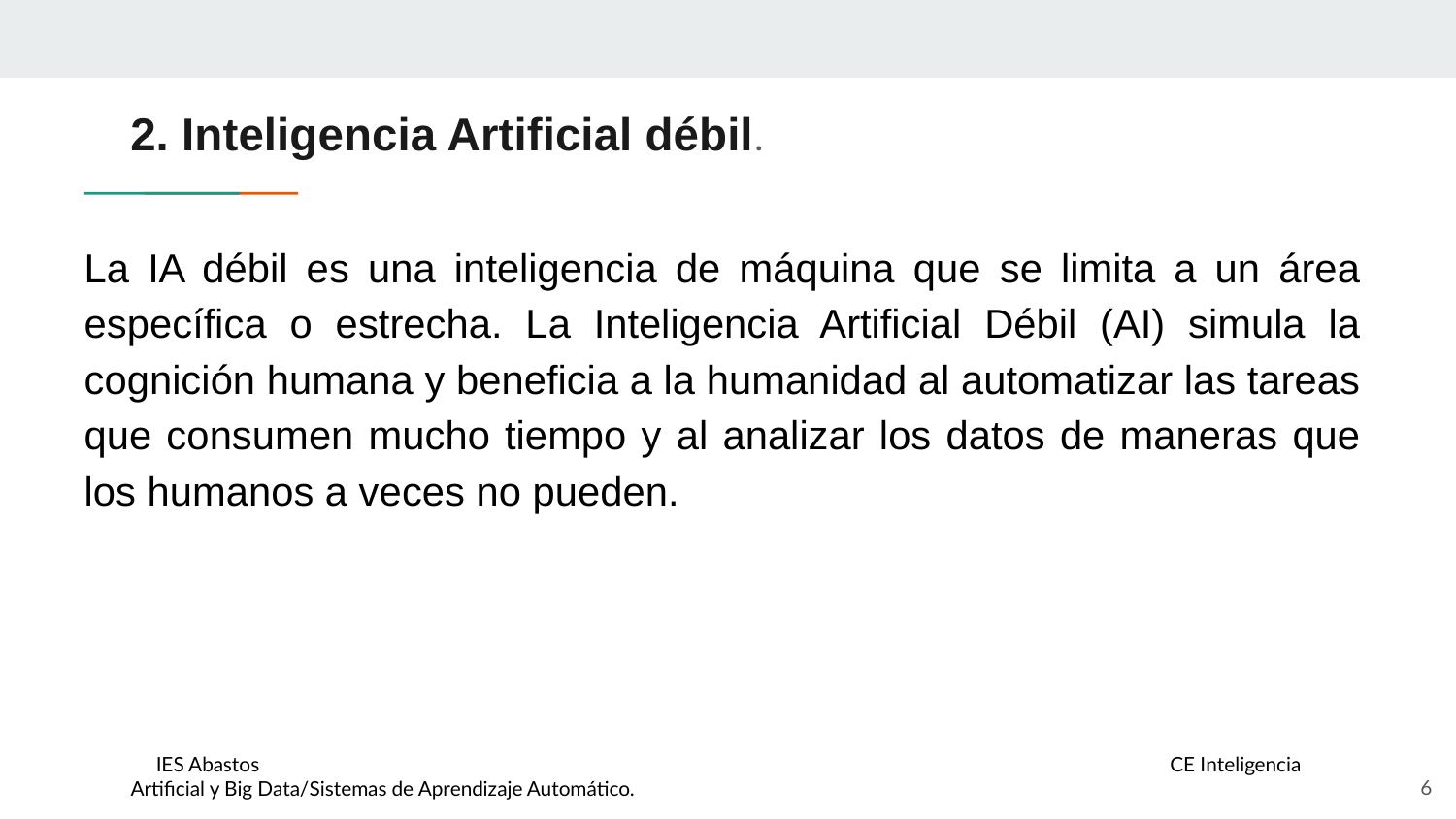

# 2. Inteligencia Artificial débil.

La IA débil es una inteligencia de máquina que se limita a un área específica o estrecha. La Inteligencia Artificial Débil (AI) simula la cognición humana y beneficia a la humanidad al automatizar las tareas que consumen mucho tiempo y al analizar los datos de maneras que los humanos a veces no pueden.

6